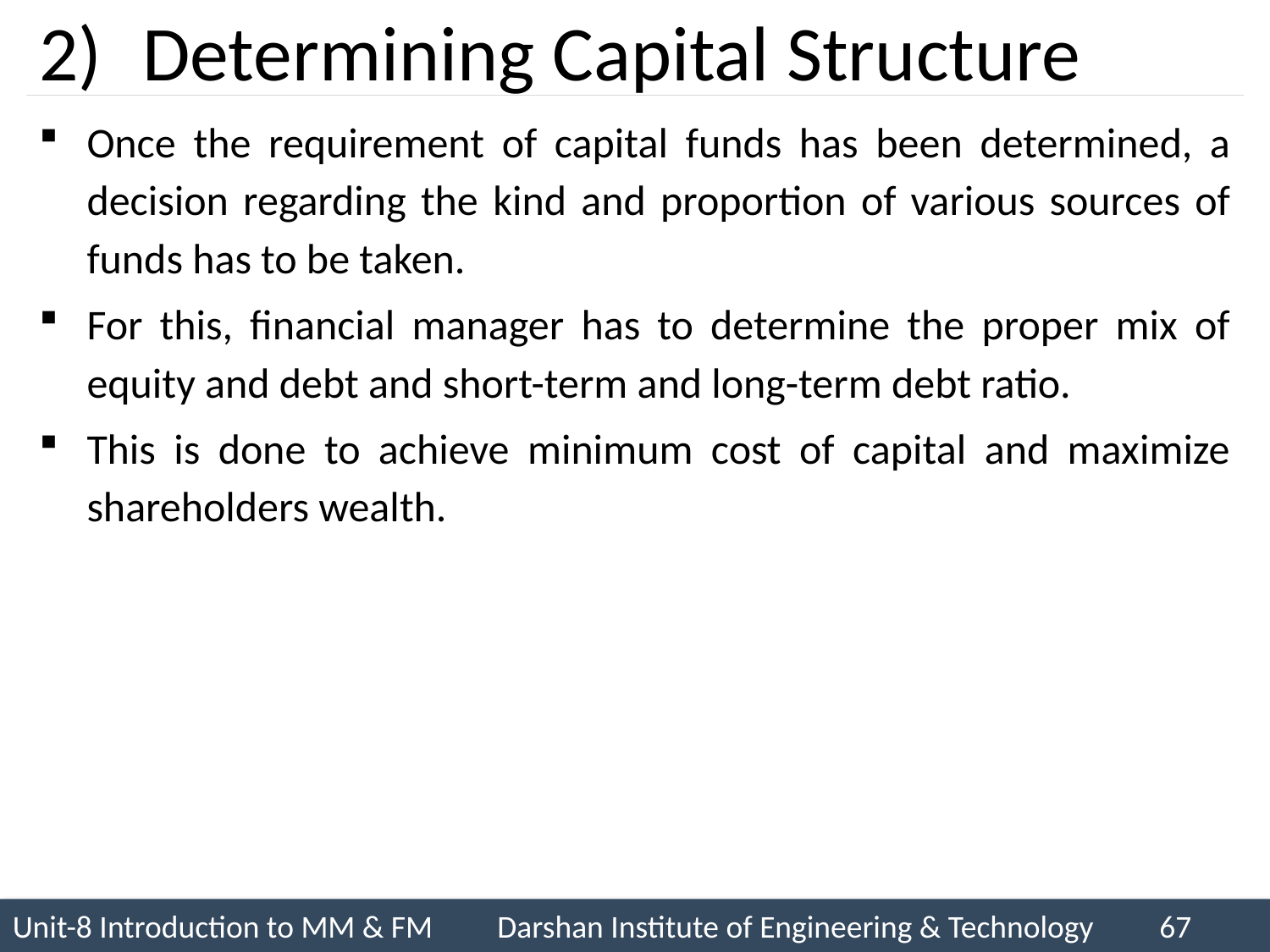

# Determining Capital Structure
Once the requirement of capital funds has been determined, a decision regarding the kind and proportion of various sources of funds has to be taken.
For this, financial manager has to determine the proper mix of equity and debt and short-term and long-term debt ratio.
This is done to achieve minimum cost of capital and maximize shareholders wealth.